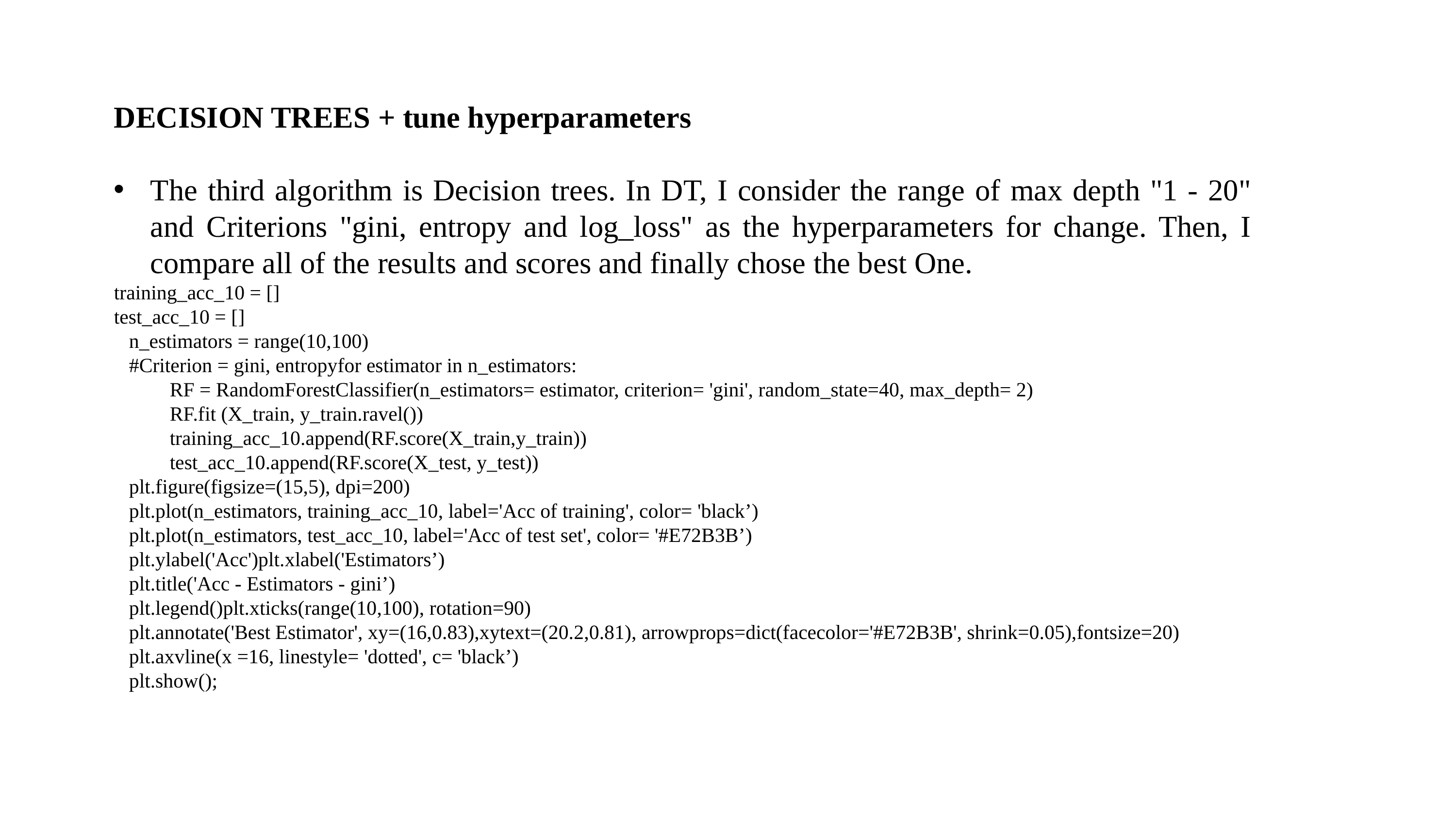

DECISION TREES + tune hyperparameters

The third algorithm is Decision trees. In DT, I consider the range of max depth "1 - 20" and Criterions "gini, entropy and log_loss" as the hyperparameters for change. Then, I compare all of the results and scores and finally chose the best One.
training_acc_10 = []
test_acc_10 = []
n_estimators = range(10,100)
#Criterion = gini, entropyfor estimator in n_estimators:
        RF = RandomForestClassifier(n_estimators= estimator, criterion= 'gini', random_state=40, max_depth= 2)
        RF.fit (X_train, y_train.ravel())
        training_acc_10.append(RF.score(X_train,y_train))
        test_acc_10.append(RF.score(X_test, y_test))
plt.figure(figsize=(15,5), dpi=200)
plt.plot(n_estimators, training_acc_10, label='Acc of training', color= 'black’)
plt.plot(n_estimators, test_acc_10, label='Acc of test set', color= '#E72B3B’)
plt.ylabel('Acc')plt.xlabel('Estimators’)
plt.title('Acc - Estimators - gini’)
plt.legend()plt.xticks(range(10,100), rotation=90)
plt.annotate('Best Estimator', xy=(16,0.83),xytext=(20.2,0.81), arrowprops=dict(facecolor='#E72B3B', shrink=0.05),fontsize=20)
plt.axvline(x =16, linestyle= 'dotted', c= 'black’)
plt.show();